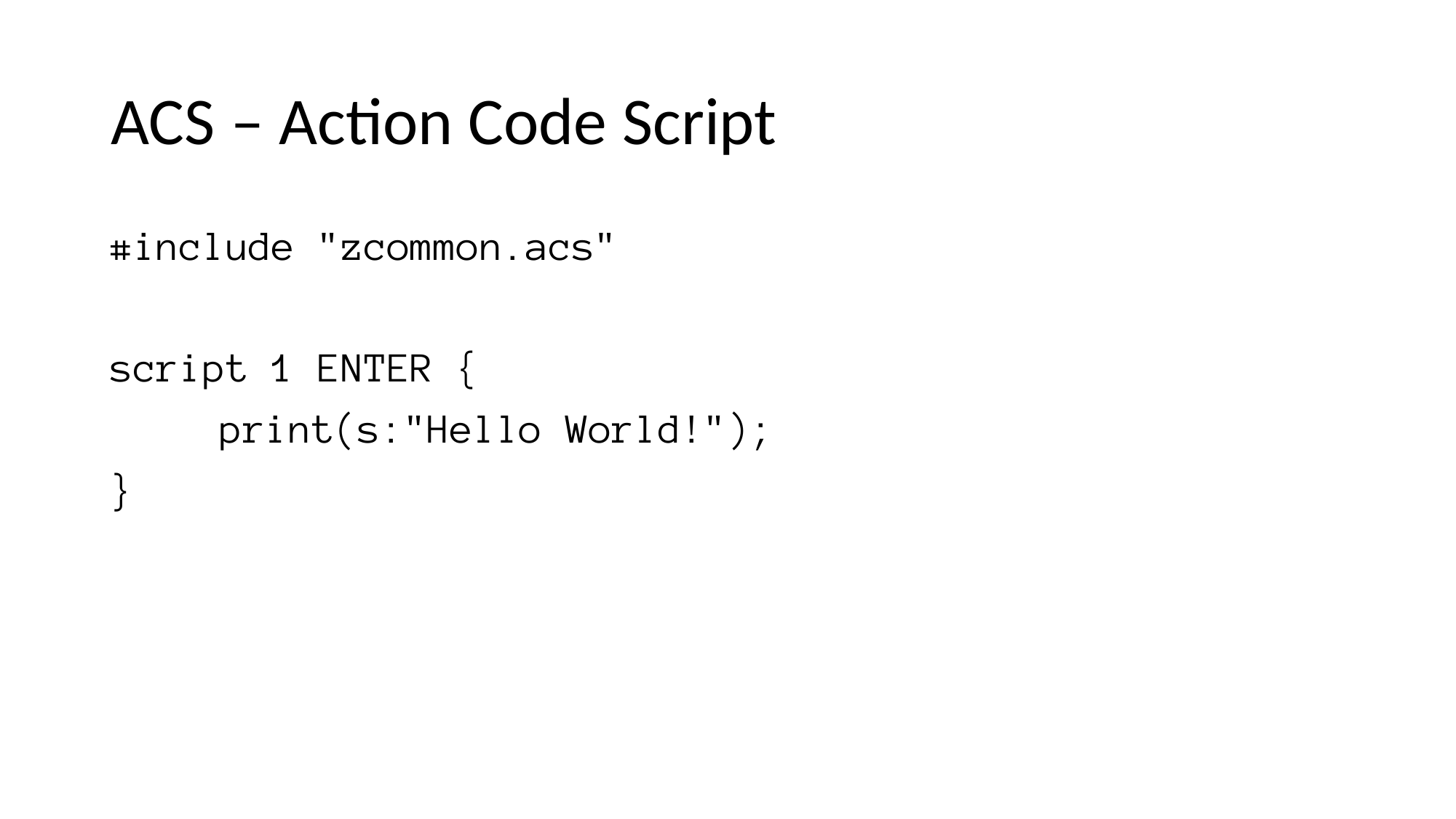

# ACS – Action Code Script
#include "zcommon.acs"

script 1 ENTER {
	print(s:"Hello World!");
}